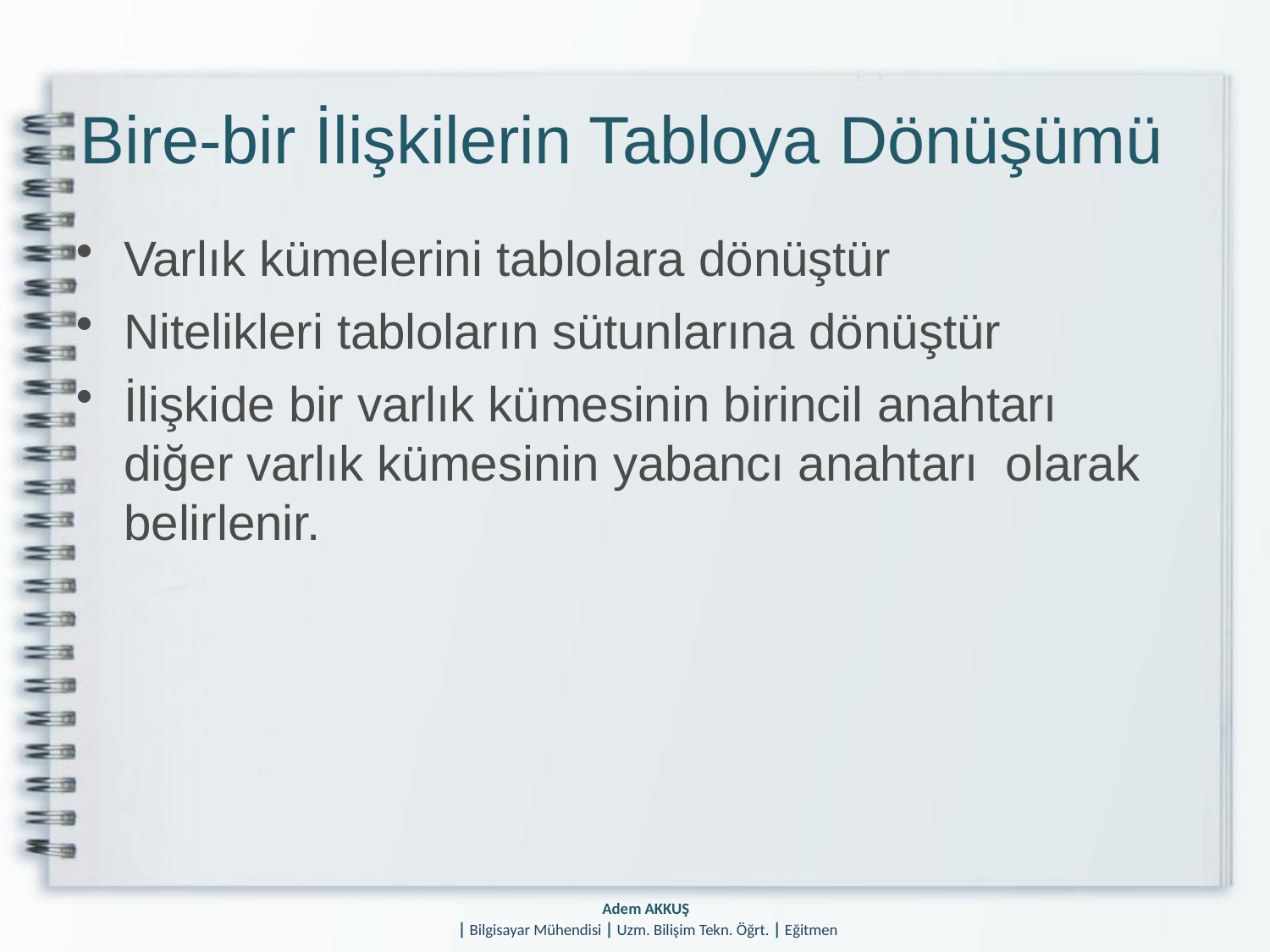

# Bire-bir İlişkilerin Tabloya Dönüşümü
Varlık kümelerini tablolara dönüştür
Nitelikleri tabloların sütunlarına dönüştür
İlişkide bir varlık kümesinin birincil anahtarı  diğer varlık kümesinin yabancı anahtarı  olarak belirlenir.
Adem AKKUŞ
| Bilgisayar Mühendisi | Uzm. Bilişim Tekn. Öğrt. | Eğitmen